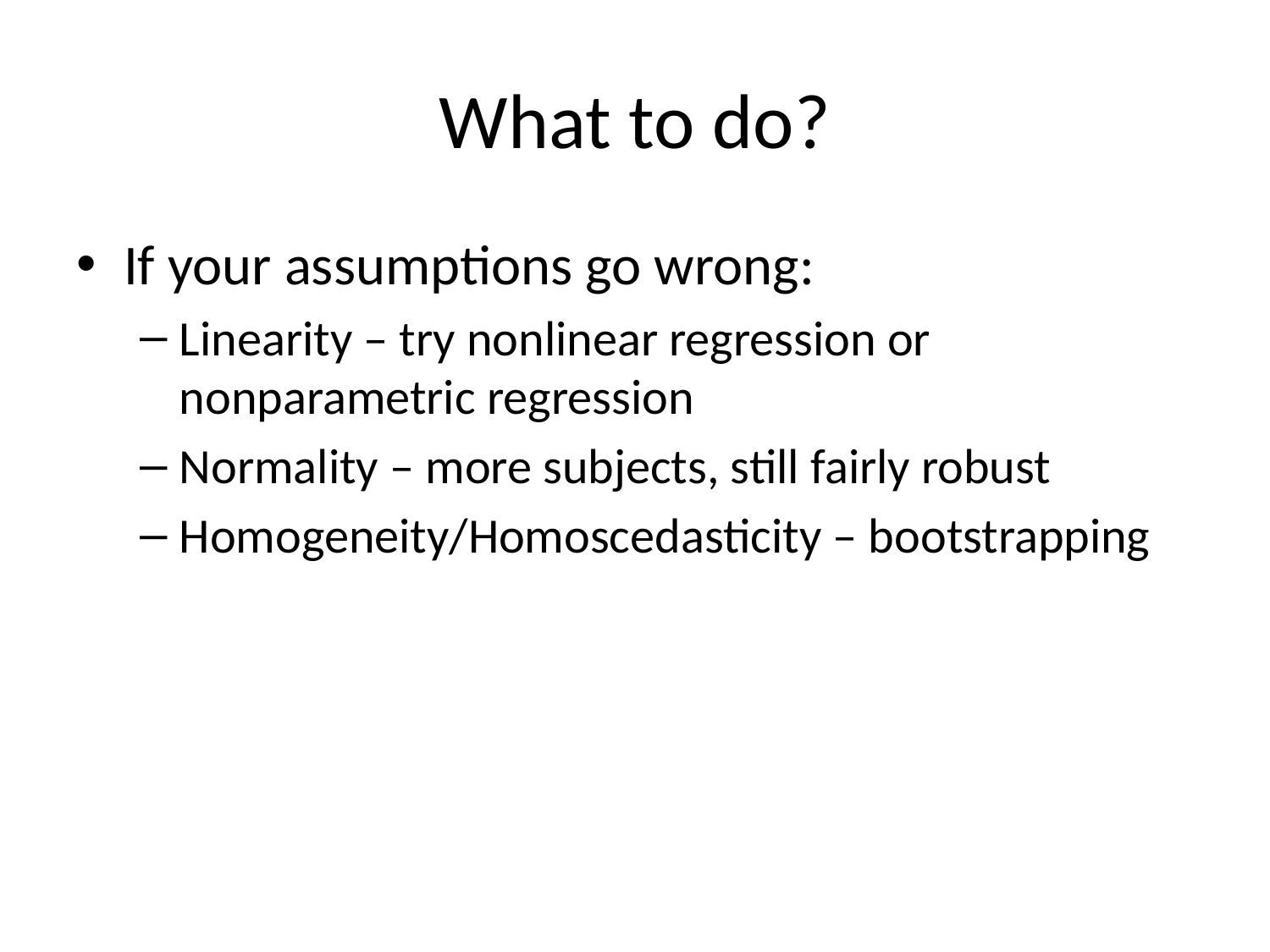

# What to do?
If your assumptions go wrong:
Linearity – try nonlinear regression or nonparametric regression
Normality – more subjects, still fairly robust
Homogeneity/Homoscedasticity – bootstrapping